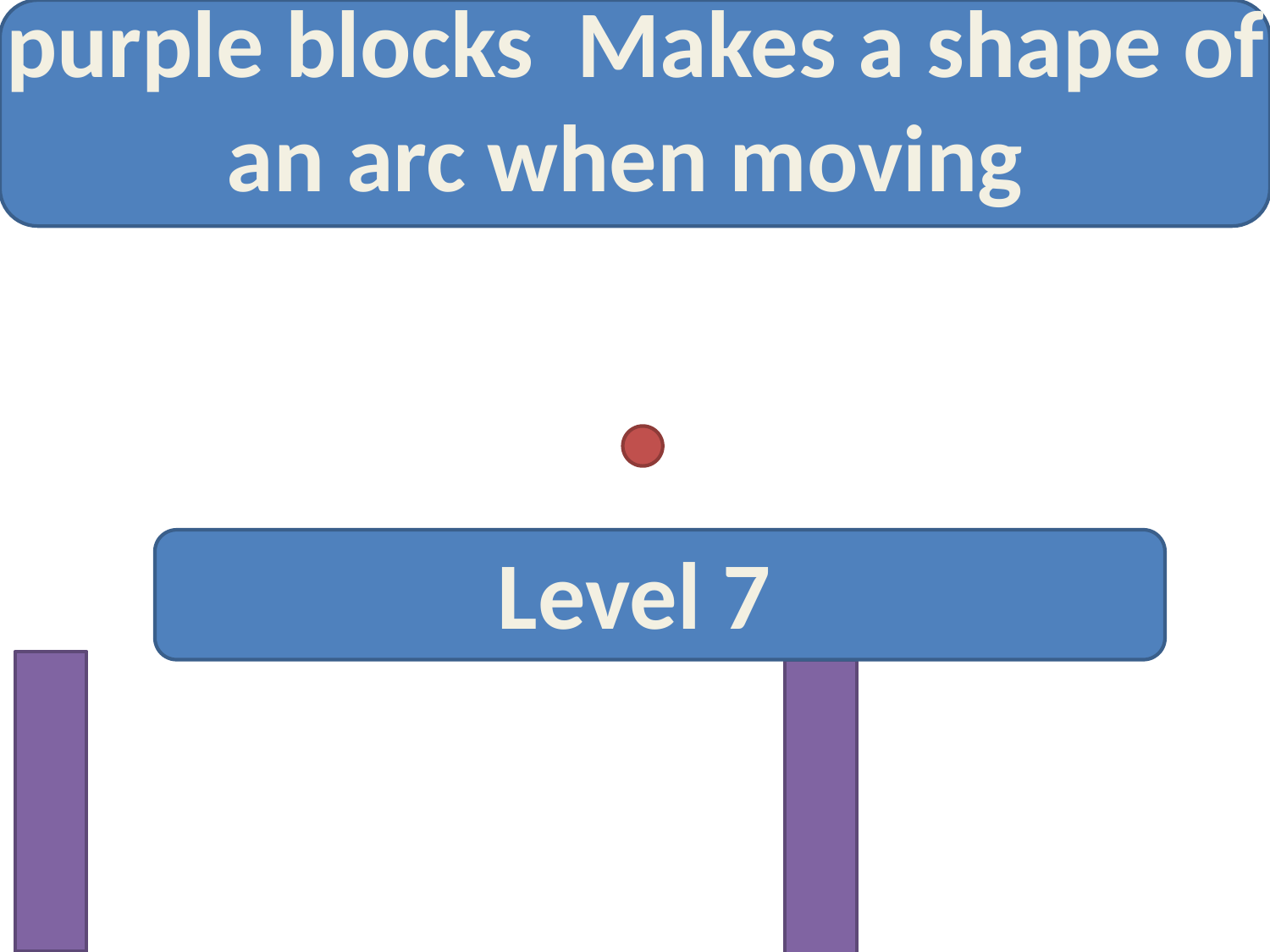

purple blocks  Makes a shape of an arc when moving

Level 7